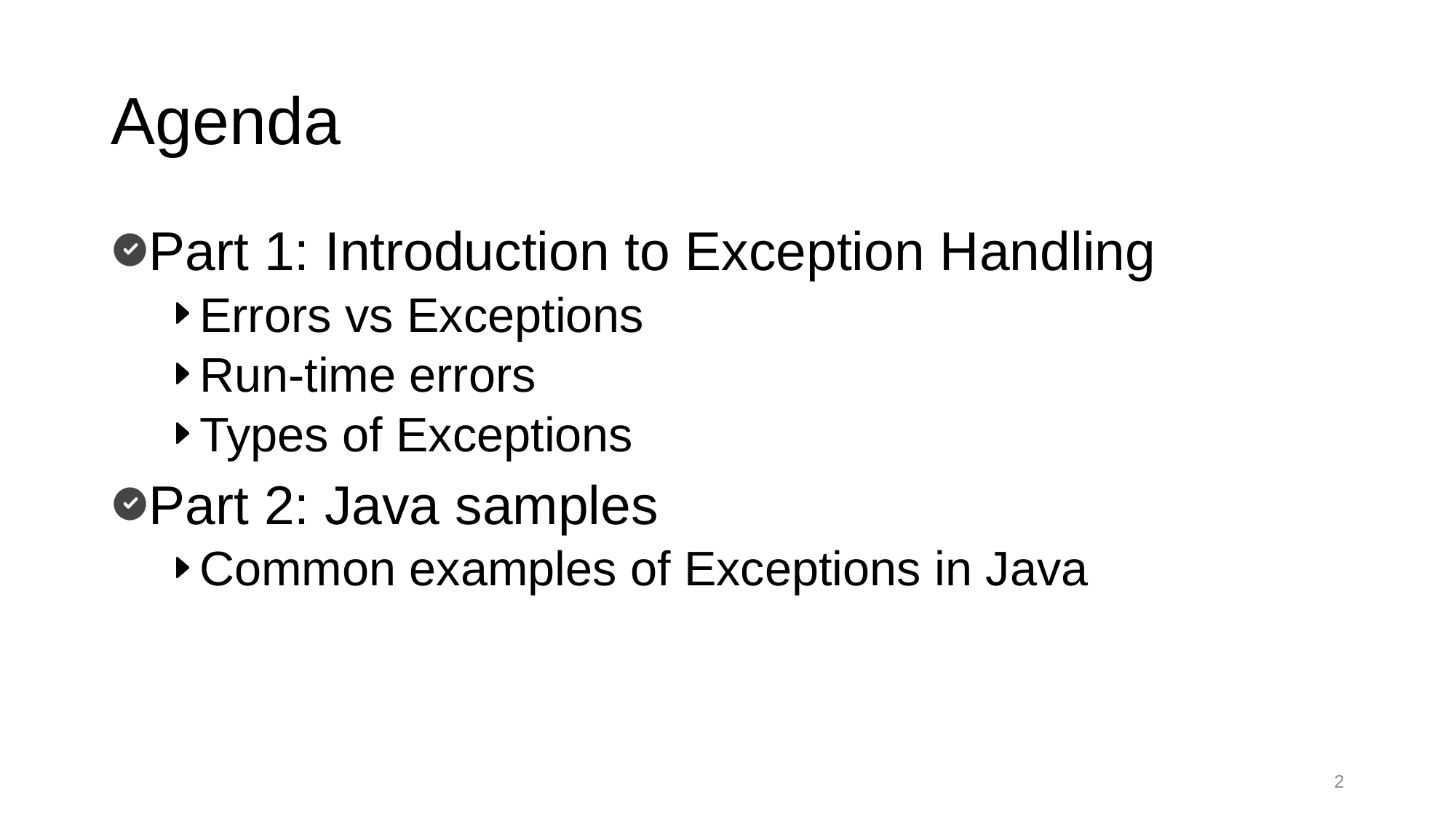

# Agenda
Part 1: Introduction to Exception Handling
Errors vs Exceptions
Run-time errors
Types of Exceptions
Part 2: Java samples
Common examples of Exceptions in Java

2